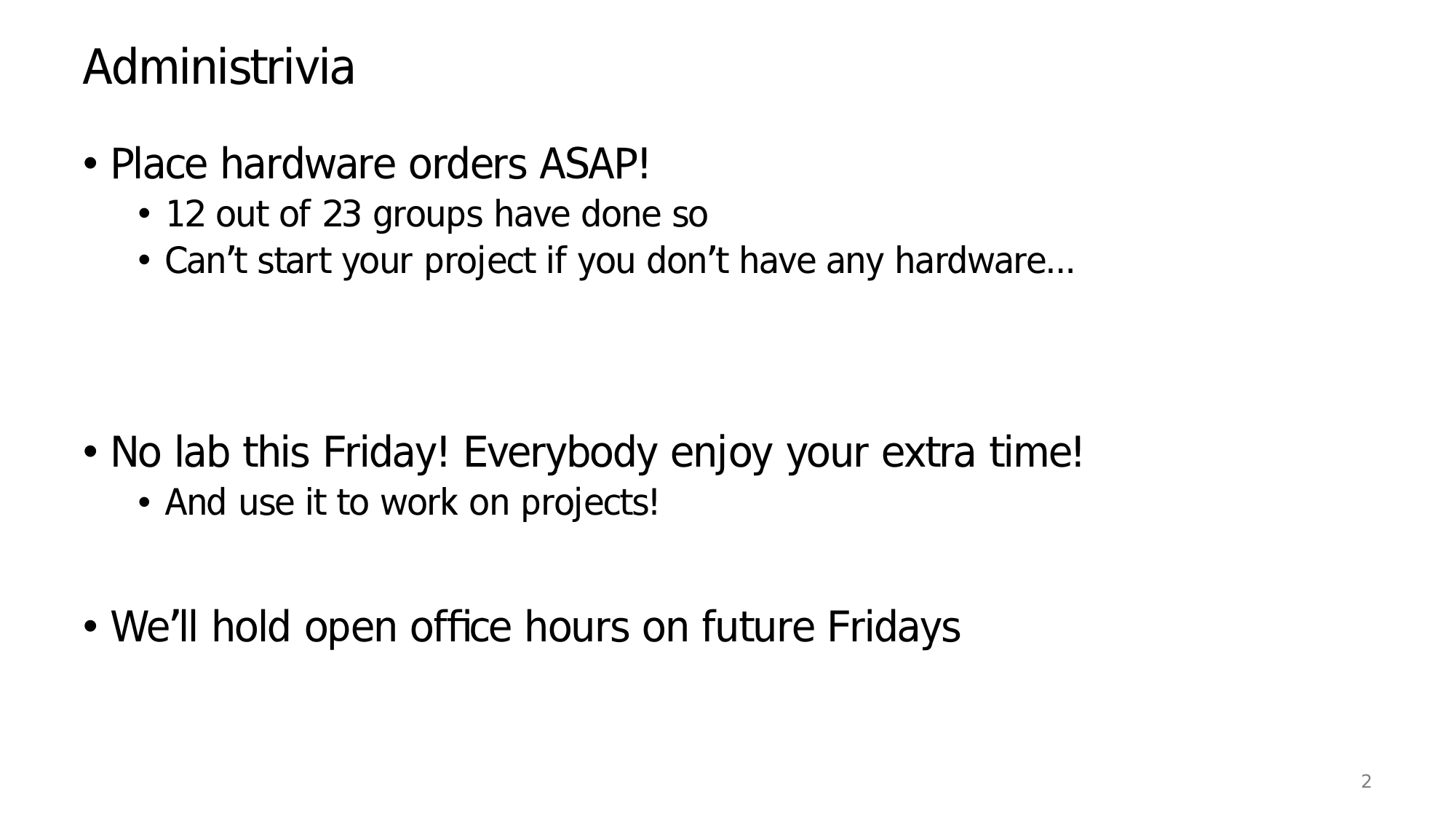

# Administrivia
Place hardware orders ASAP!
12 out of 23 groups have done so
Can’t start your project if you don’t have any hardware…

No lab this Friday! Everybody enjoy your extra time!
And use it to work on projects!

We’ll hold open office hours on future Fridays
2